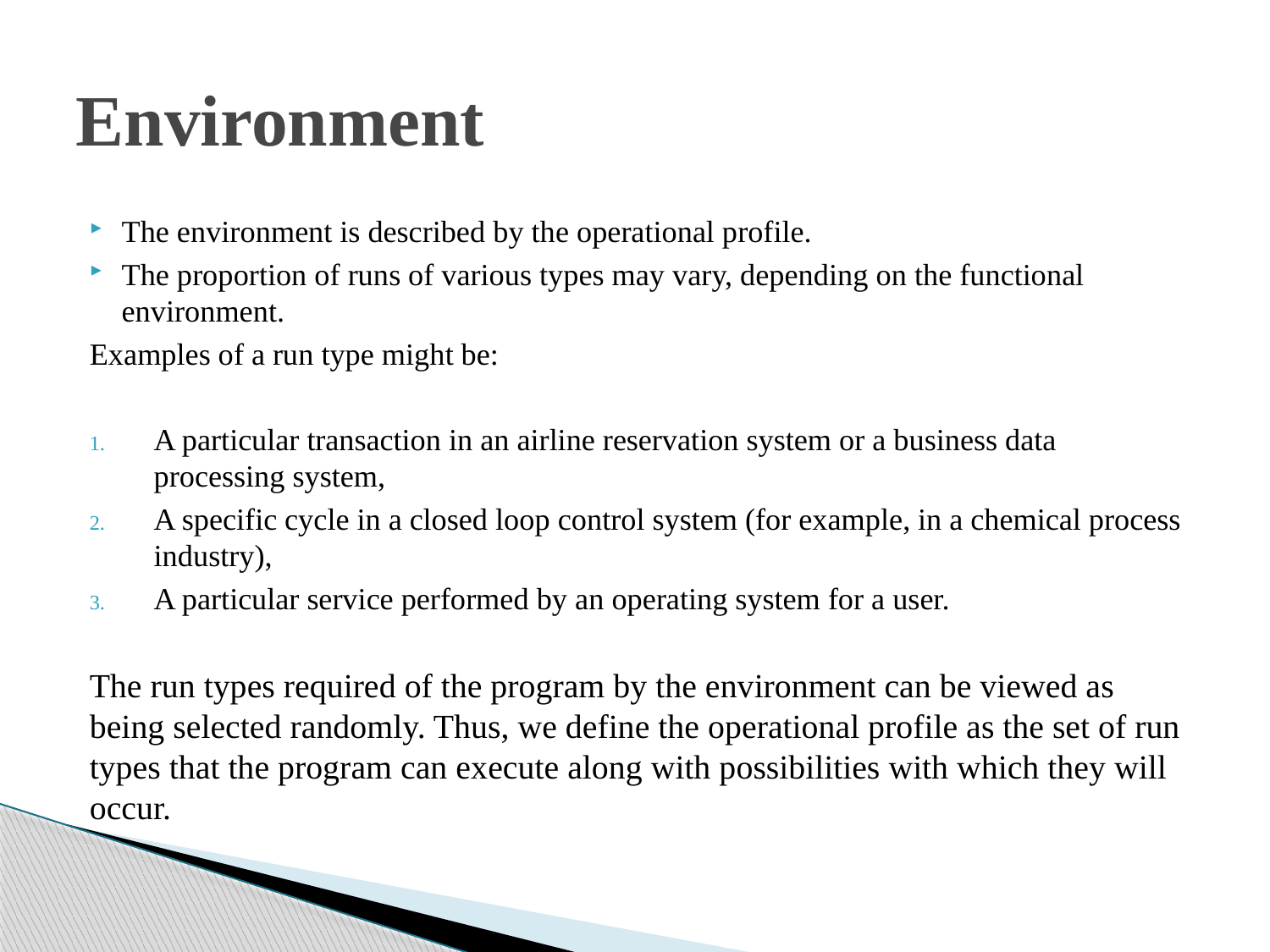

# Environment
The environment is described by the operational profile.
The proportion of runs of various types may vary, depending on the functional environment.
Examples of a run type might be:

A particular transaction in an airline reservation system or a business data processing system,
A specific cycle in a closed loop control system (for example, in a chemical process industry),
A particular service performed by an operating system for a user.

The run types required of the program by the environment can be viewed as being selected randomly. Thus, we define the operational profile as the set of run types that the program can execute along with possibilities with which they will occur.